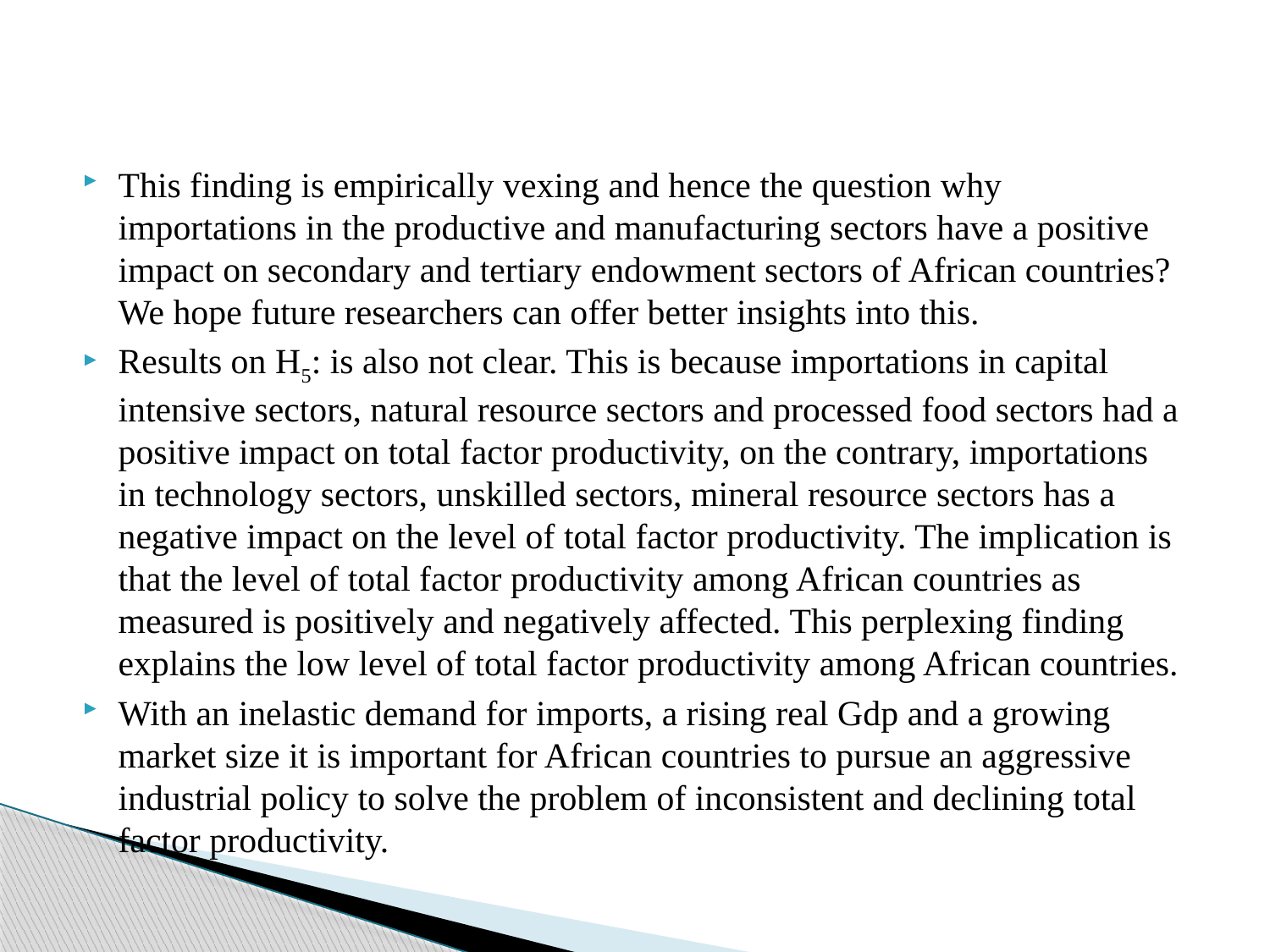

#
This finding is empirically vexing and hence the question why importations in the productive and manufacturing sectors have a positive impact on secondary and tertiary endowment sectors of African countries? We hope future researchers can offer better insights into this.
Results on H5: is also not clear. This is because importations in capital intensive sectors, natural resource sectors and processed food sectors had a positive impact on total factor productivity, on the contrary, importations in technology sectors, unskilled sectors, mineral resource sectors has a negative impact on the level of total factor productivity. The implication is that the level of total factor productivity among African countries as measured is positively and negatively affected. This perplexing finding explains the low level of total factor productivity among African countries.
With an inelastic demand for imports, a rising real Gdp and a growing market size it is important for African countries to pursue an aggressive industrial policy to solve the problem of inconsistent and declining total factor productivity.